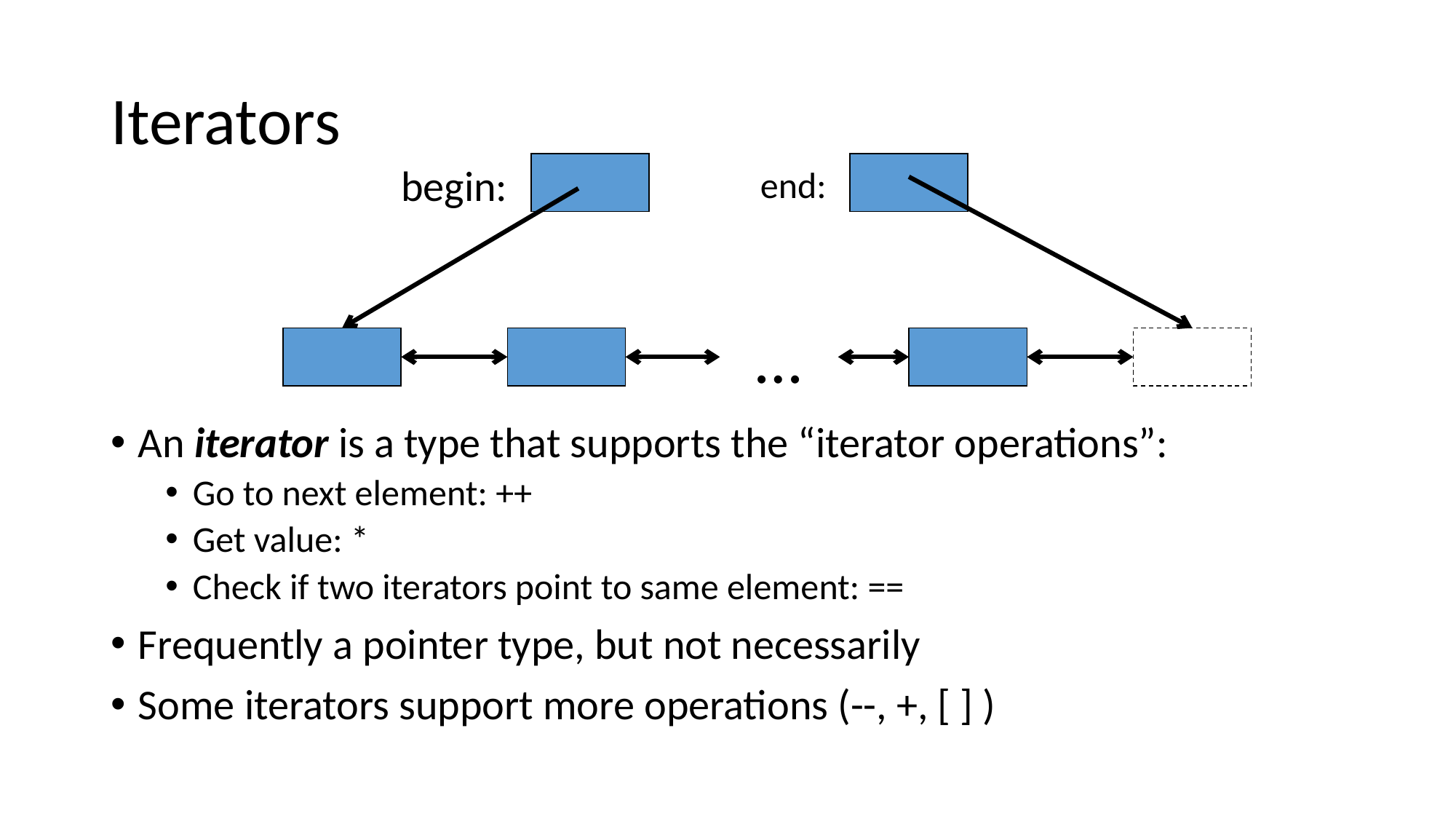

# Iterators
begin:

end:

…

An iterator is a type that supports the “iterator operations”:
Go to next element: ++
Get value: *
Check if two iterators point to same element: ==
Frequently a pointer type, but not necessarily
Some iterators support more operations (--, +, [ ] )